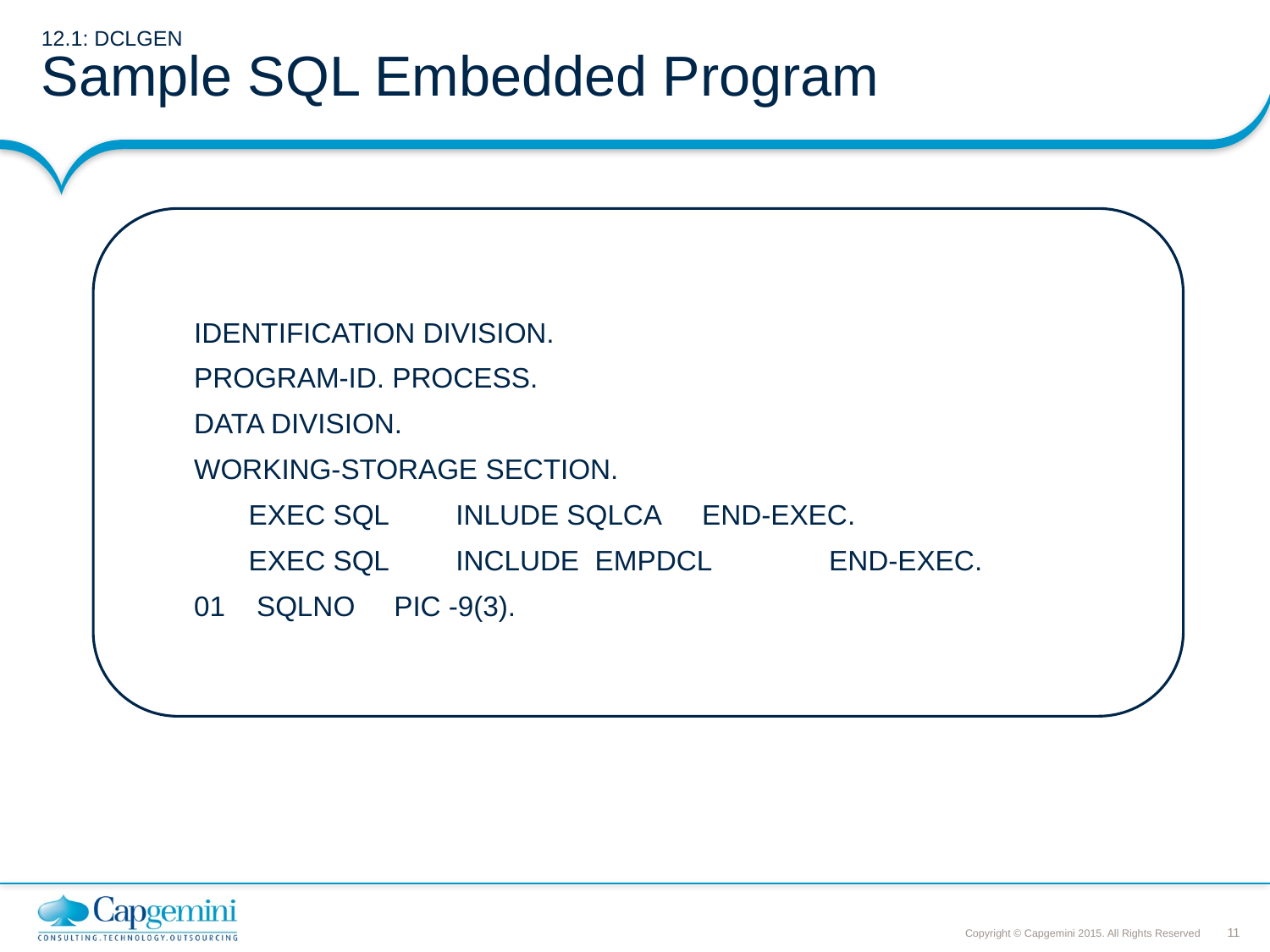

# 12.1: DCLGEN Sample SQL Embedded Program

IDENTIFICATION DIVISION.
PROGRAM-ID. PROCESS.
DATA DIVISION.
WORKING-STORAGE SECTION.
       EXEC SQL   	 INLUDE SQLCA     	END-EXEC.
       EXEC SQL    	 INCLUDE  EMPDCL       	END-EXEC.
01    SQLNO     PIC -9(3).